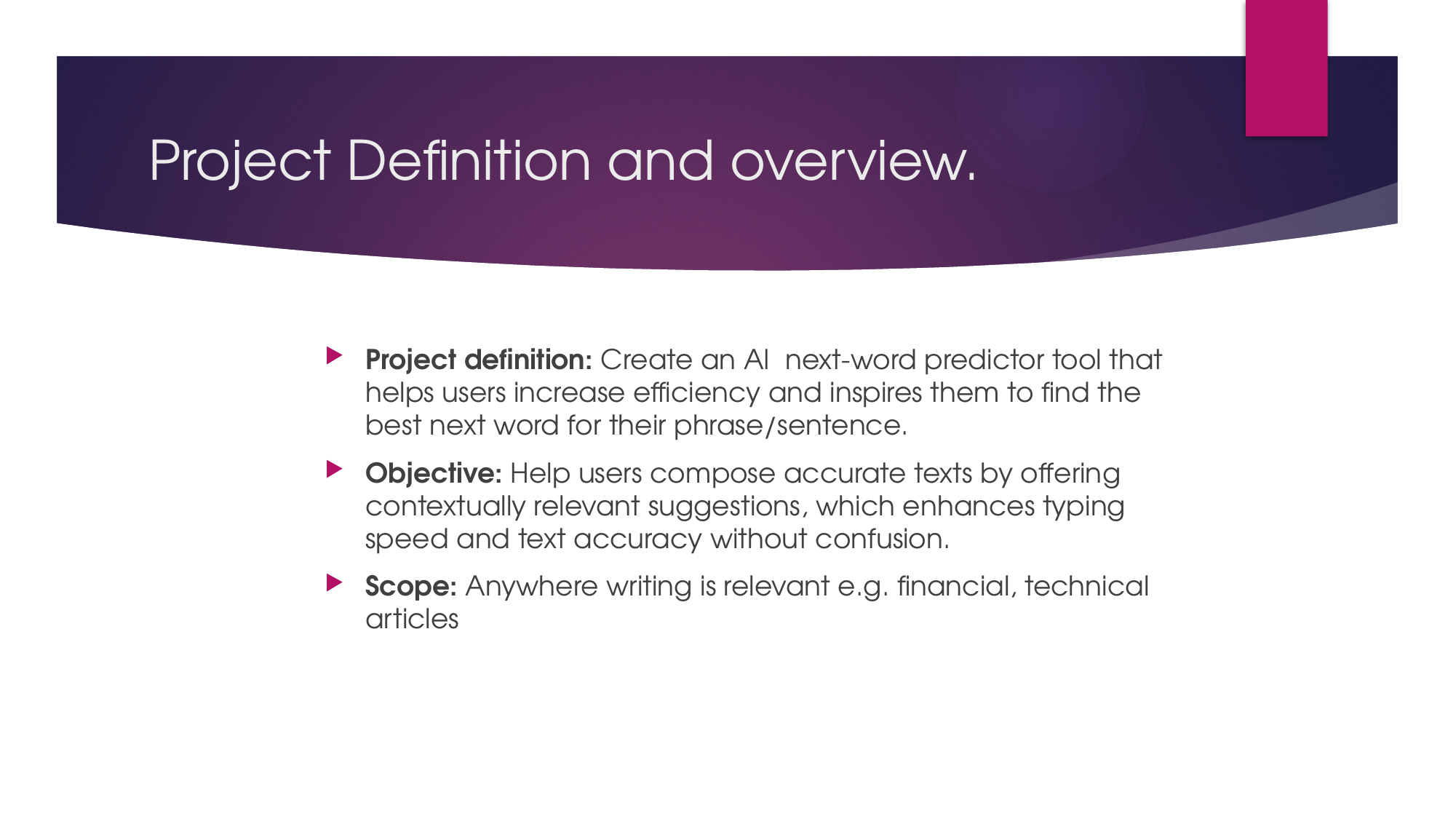

# Project Definition and overview.
Project definition: Create an AI  next-word predictor tool that helps users increase efficiency and inspires them to find the best next word for their phrase/sentence.
Objective: Help users compose accurate texts by offering contextually relevant suggestions, which enhances typing speed and text accuracy without confusion.
Scope: Anywhere writing is relevant e.g. financial, technical articles